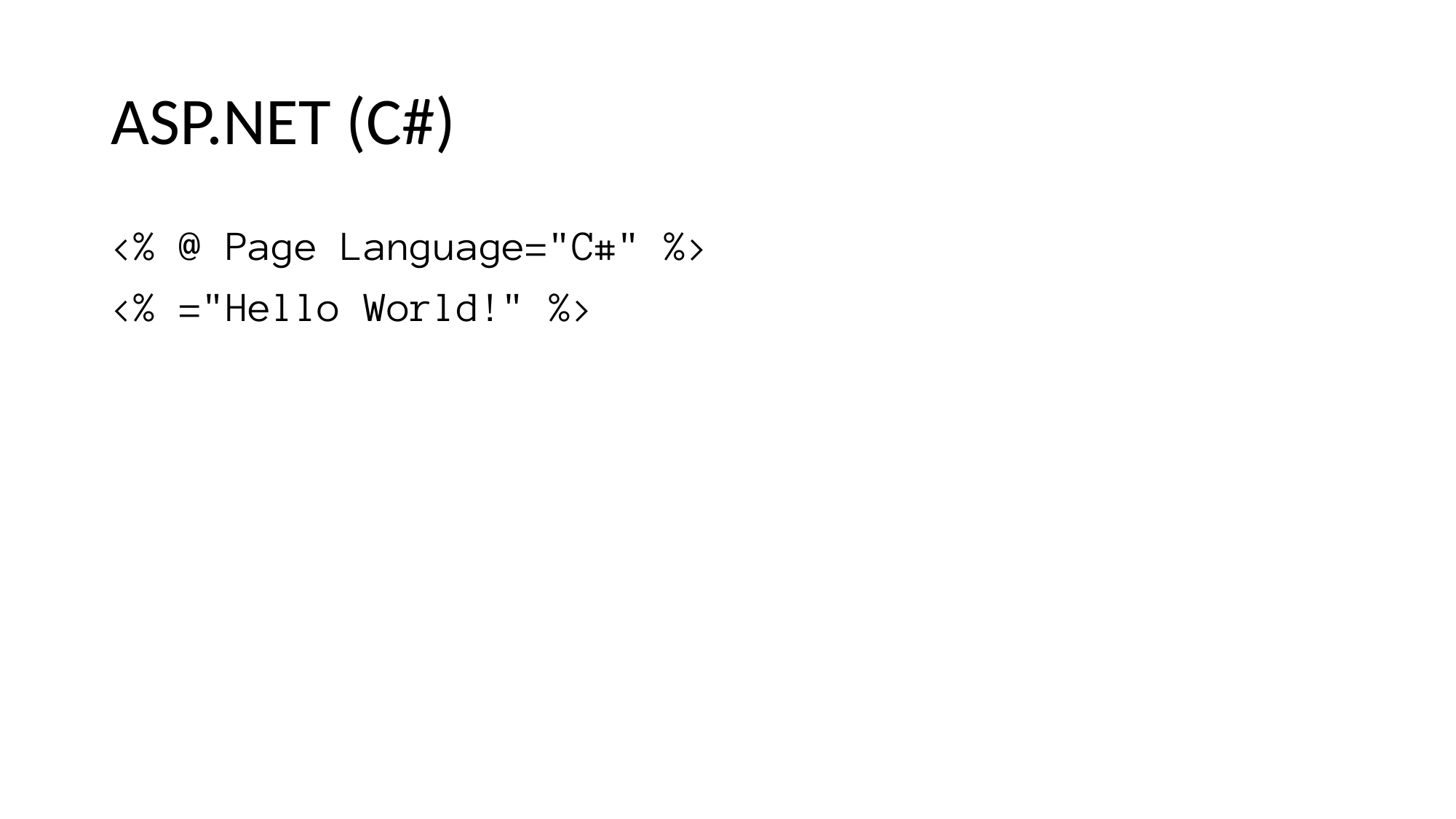

# ASP.NET (C#)
<% @ Page Language="C#" %>
<% ="Hello World!" %>